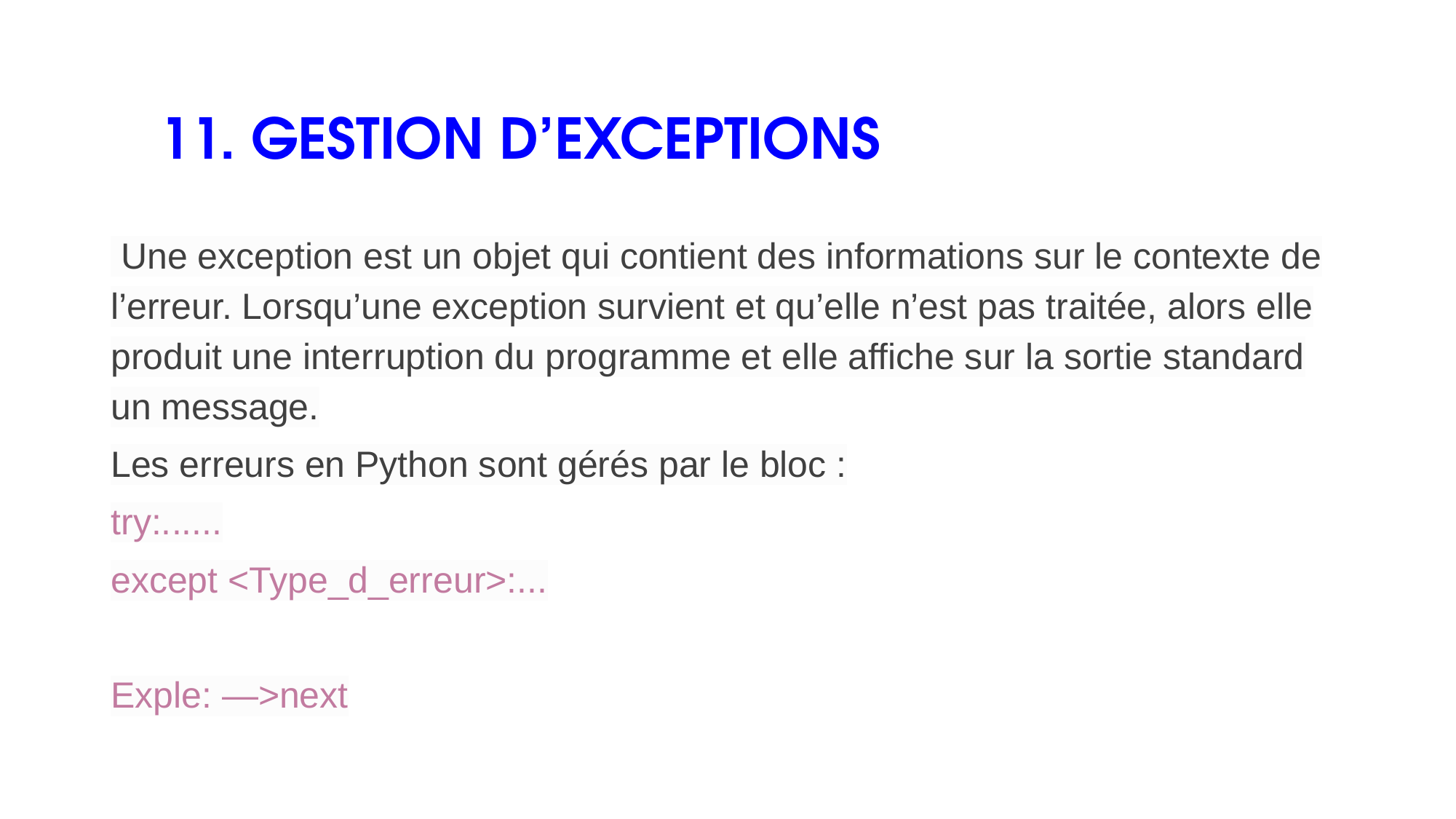

# 11. GESTION D’EXCEPTIONS
 Une exception est un objet qui contient des informations sur le contexte de l’erreur. Lorsqu’une exception survient et qu’elle n’est pas traitée, alors elle produit une interruption du programme et elle affiche sur la sortie standard un message.
Les erreurs en Python sont gérés par le bloc :
try:......
except <Type_d_erreur>:...

Exple: —>next